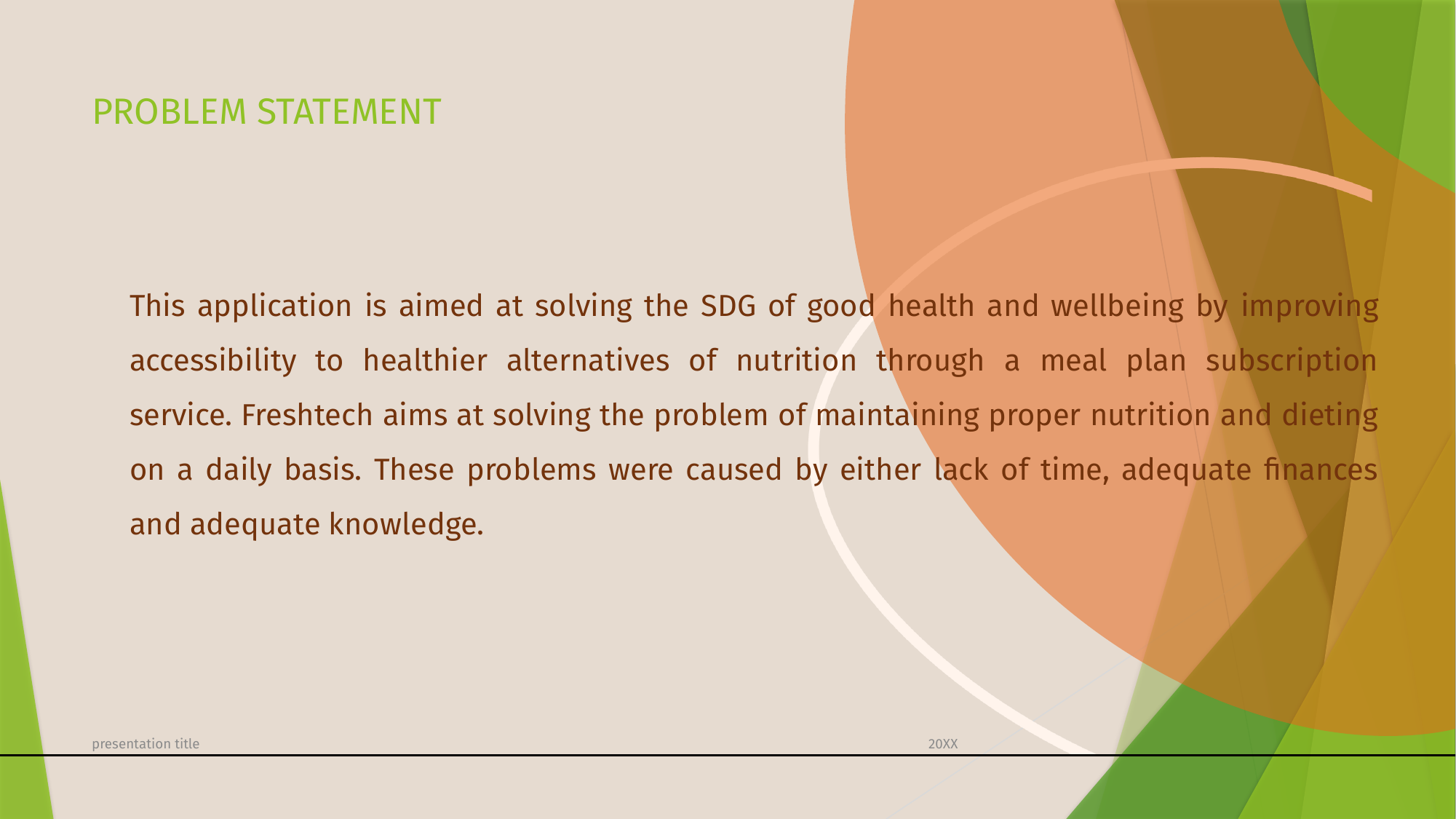

# PROBLEM STATEMENT
This application is aimed at solving the SDG of good health and wellbeing by improving accessibility to healthier alternatives of nutrition through a meal plan subscription service. Freshtech aims at solving the problem of maintaining proper nutrition and dieting on a daily basis. These problems were caused by either lack of time, adequate finances and adequate knowledge.

presentation title
20XX